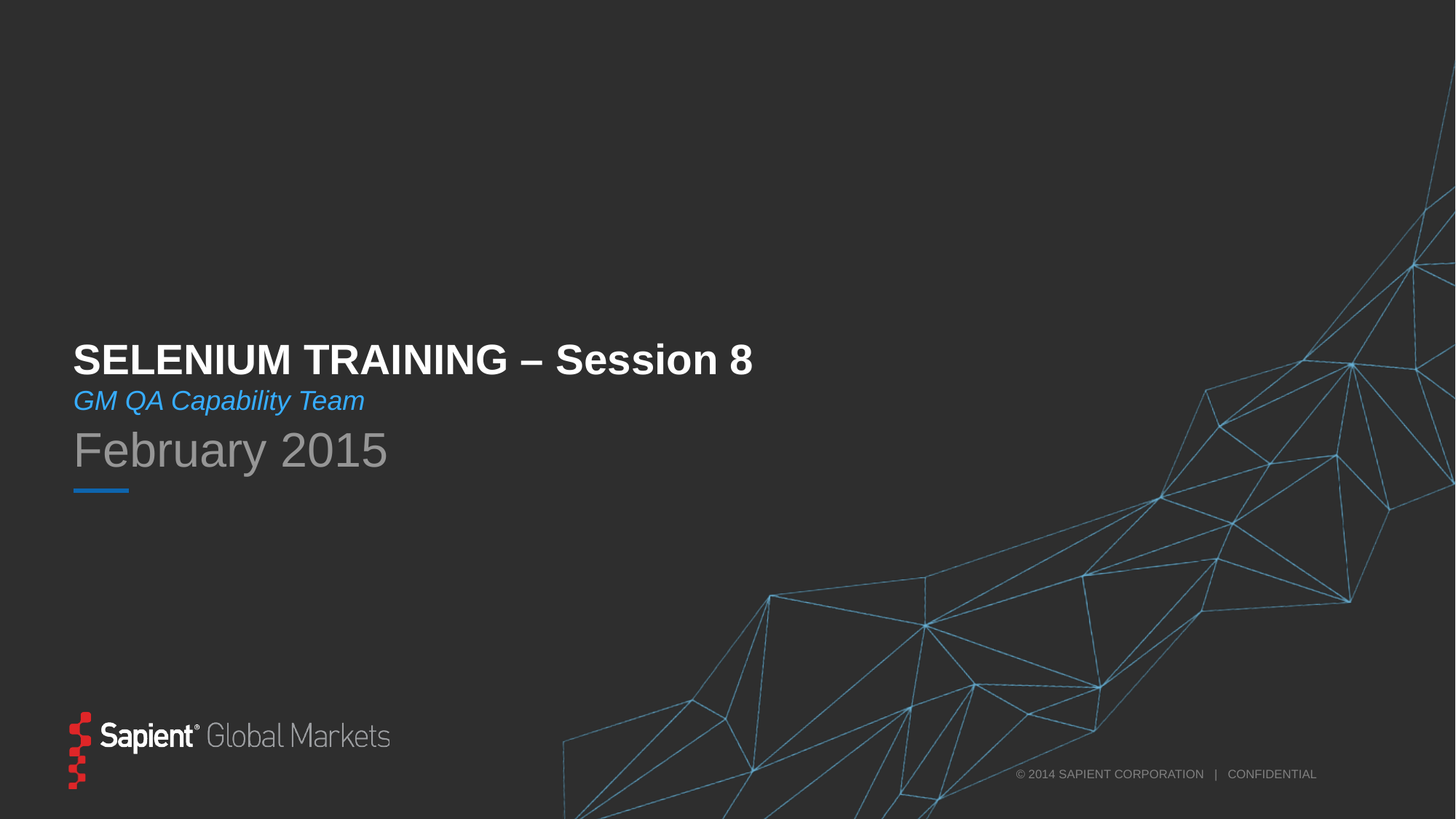

# SELENIUM TRAINING – Session 8
GM QA Capability Team
February 2015